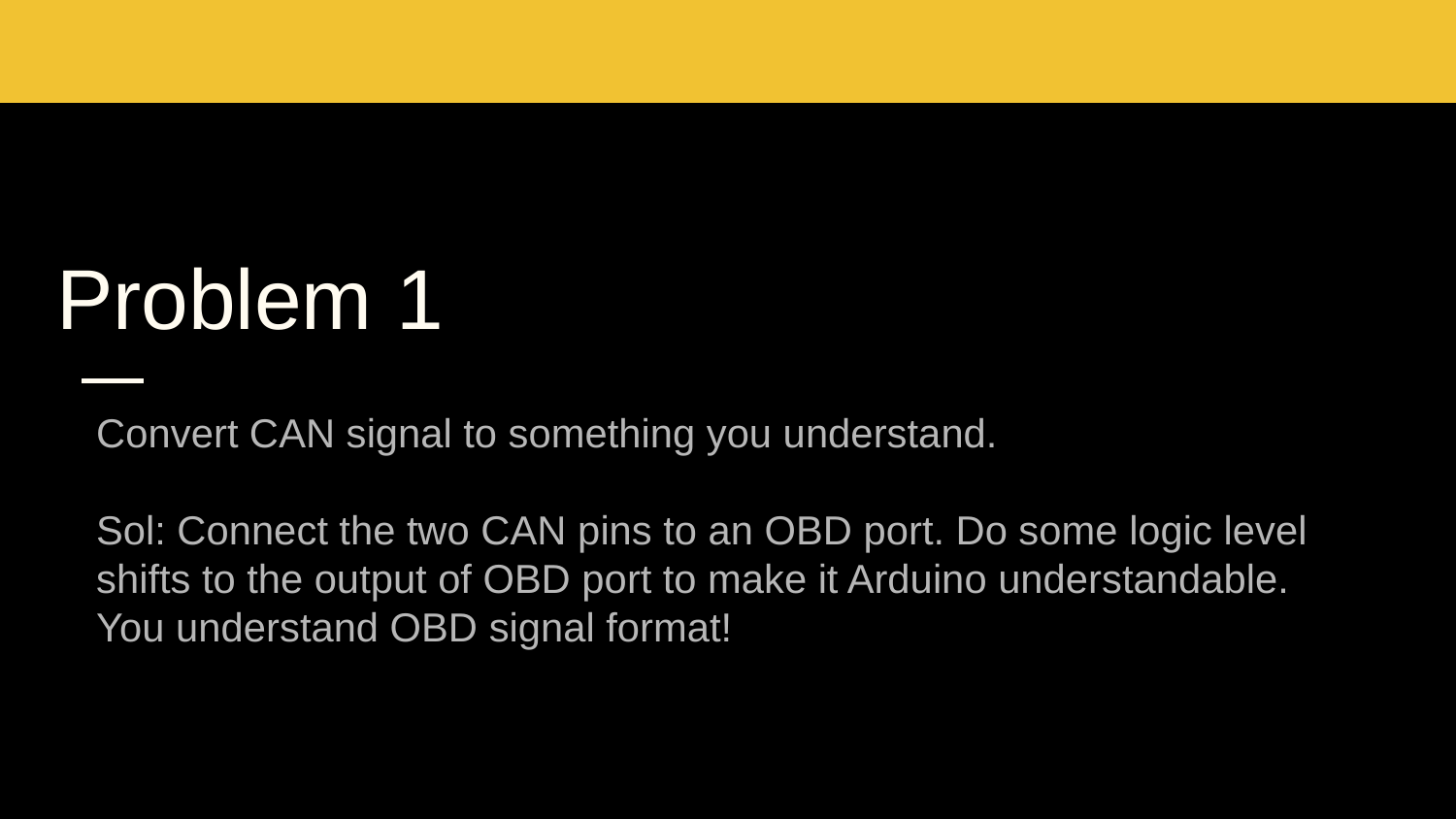

# Problem 1
Convert CAN signal to something you understand.

Sol: Connect the two CAN pins to an OBD port. Do some logic level shifts to the output of OBD port to make it Arduino understandable.
You understand OBD signal format!